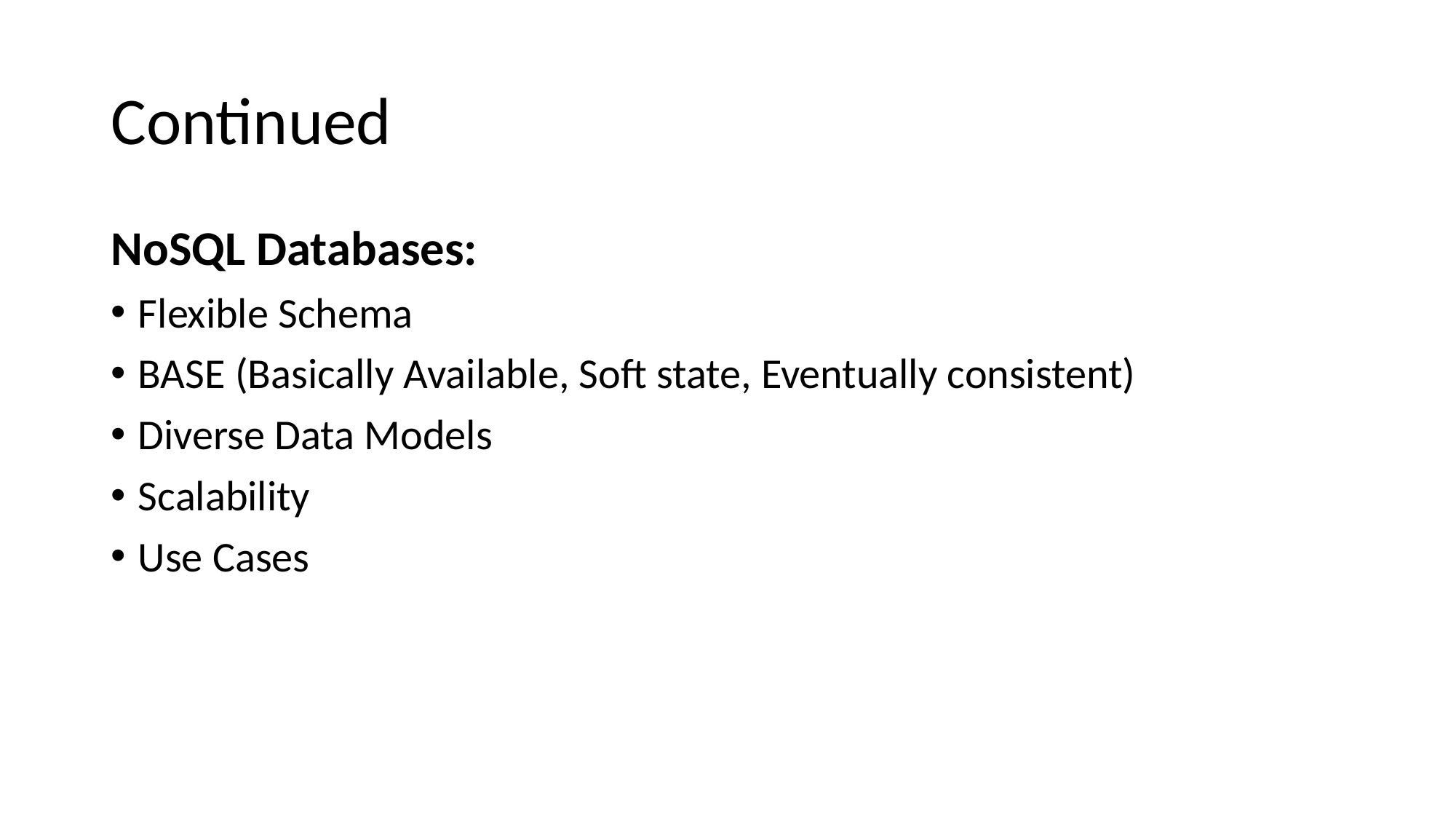

# Continued
NoSQL Databases:
Flexible Schema
BASE (Basically Available, Soft state, Eventually consistent)
Diverse Data Models
Scalability
Use Cases